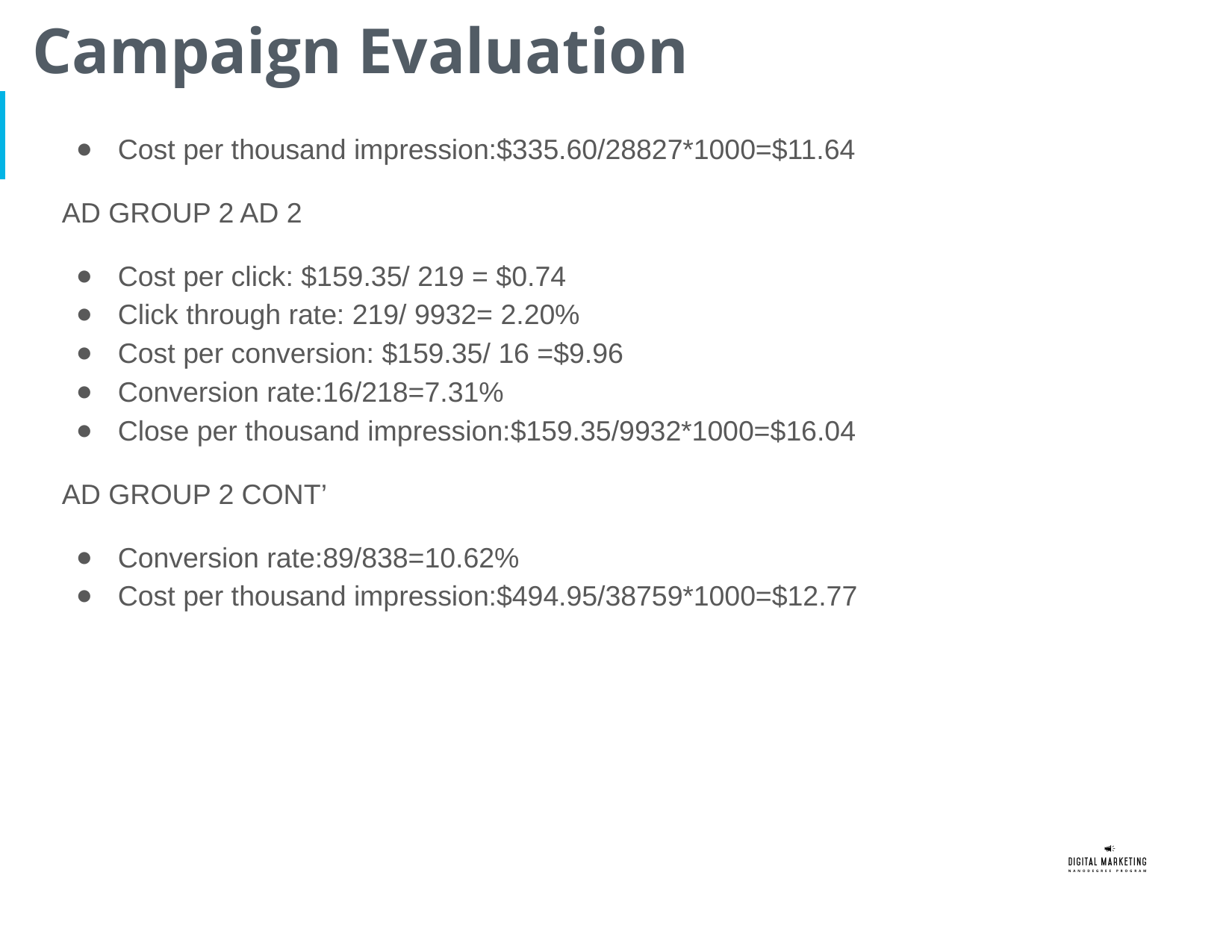

# Campaign Evaluation

Cost per thousand impression:$335.60/28827*1000=$11.64
AD GROUP 2 AD 2
Cost per click: $159.35/ 219 = $0.74
Click through rate: 219/ 9932= 2.20%
Cost per conversion: $159.35/ 16 =$9.96
Conversion rate:16/218=7.31%
Close per thousand impression:$159.35/9932*1000=$16.04
AD GROUP 2 CONT’
Conversion rate:89/838=10.62%
Cost per thousand impression:$494.95/38759*1000=$12.77